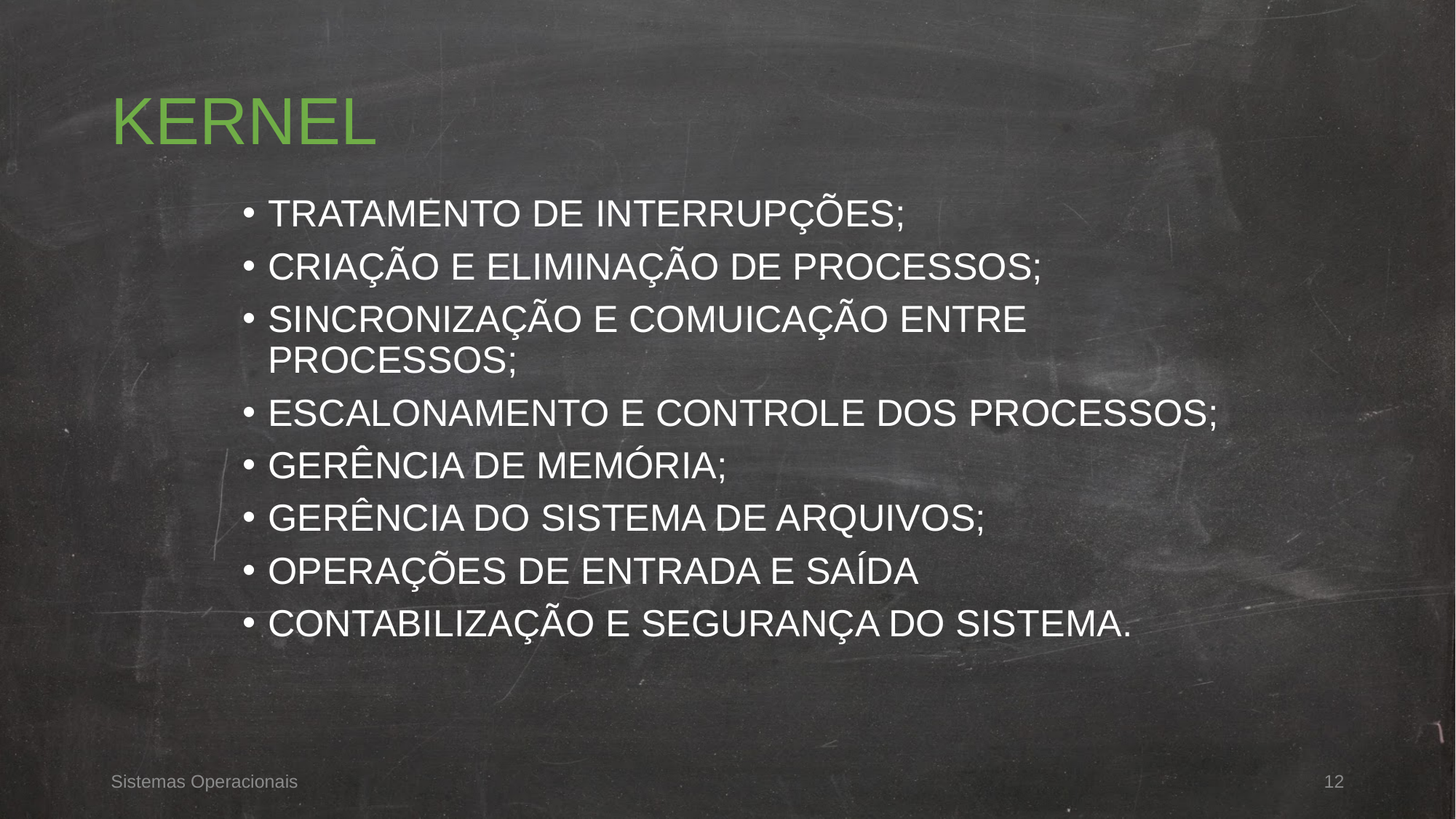

# KERNEL
TRATAMENTO DE INTERRUPÇÕES;
CRIAÇÃO E ELIMINAÇÃO DE PROCESSOS;
SINCRONIZAÇÃO E COMUICAÇÃO ENTRE PROCESSOS;
ESCALONAMENTO E CONTROLE DOS PROCESSOS;
GERÊNCIA DE MEMÓRIA;
GERÊNCIA DO SISTEMA DE ARQUIVOS;
OPERAÇÕES DE ENTRADA E SAÍDA
CONTABILIZAÇÃO E SEGURANÇA DO SISTEMA.
Sistemas Operacionais
12